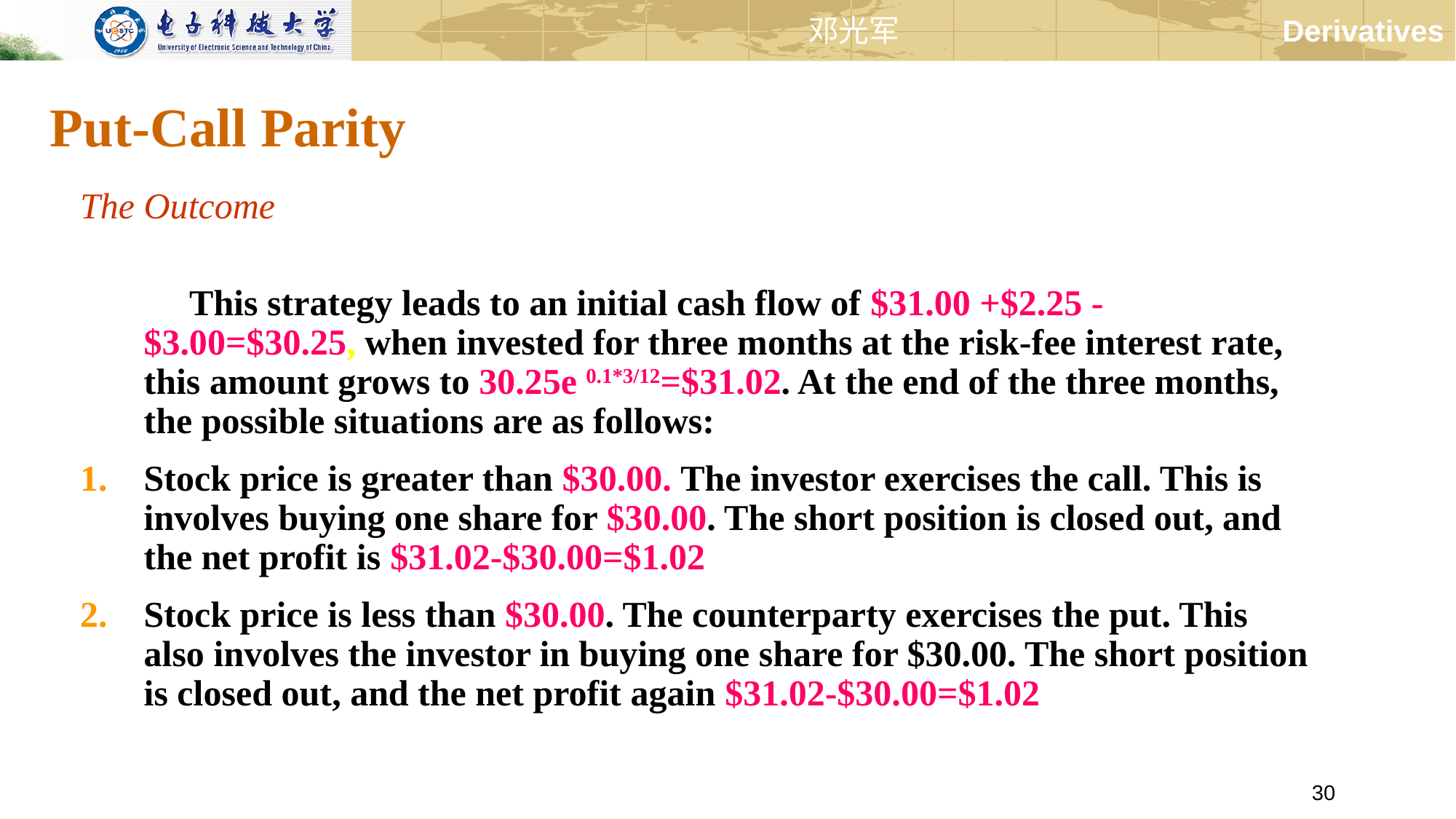

# Put-Call Parity
The Outcome

            This strategy leads to an initial cash flow of $31.00 +$2.25 -$3.00=$30.25, when invested for three months at the risk-fee interest rate, this amount grows to 30.25e 0.1*3/12=$31.02. At the end of the three months, the possible situations are as follows:
Stock price is greater than $30.00. The investor exercises the call. This is involves buying one share for $30.00. The short position is closed out, and the net profit is $31.02-$30.00=$1.02
Stock price is less than $30.00. The counterparty exercises the put. This also involves the investor in buying one share for $30.00. The short position is closed out, and the net profit again $31.02-$30.00=$1.02